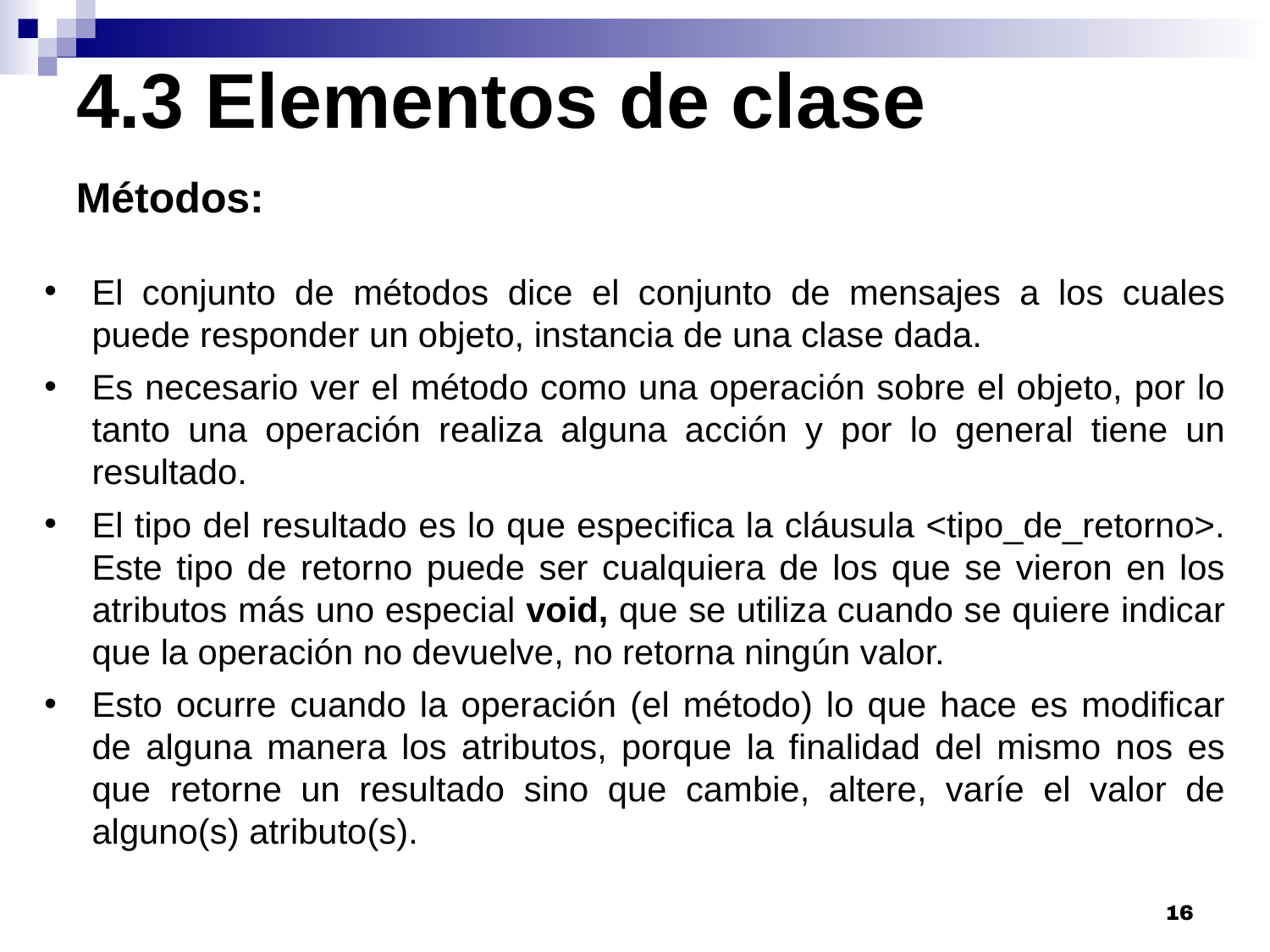

4.3 Elementos de clase
Métodos:
El conjunto de métodos dice el conjunto de mensajes a los cuales puede responder un objeto, instancia de una clase dada.
Es necesario ver el método como una operación sobre el objeto, por lo tanto una operación realiza alguna acción y por lo general tiene un resultado.
El tipo del resultado es lo que especifica la cláusula <tipo_de_retorno>. Este tipo de retorno puede ser cualquiera de los que se vieron en los atributos más uno especial void, que se utiliza cuando se quiere indicar que la operación no devuelve, no retorna ningún valor.
Esto ocurre cuando la operación (el método) lo que hace es modificar de alguna manera los atributos, porque la finalidad del mismo nos es que retorne un resultado sino que cambie, altere, varíe el valor de alguno(s) atributo(s).
16